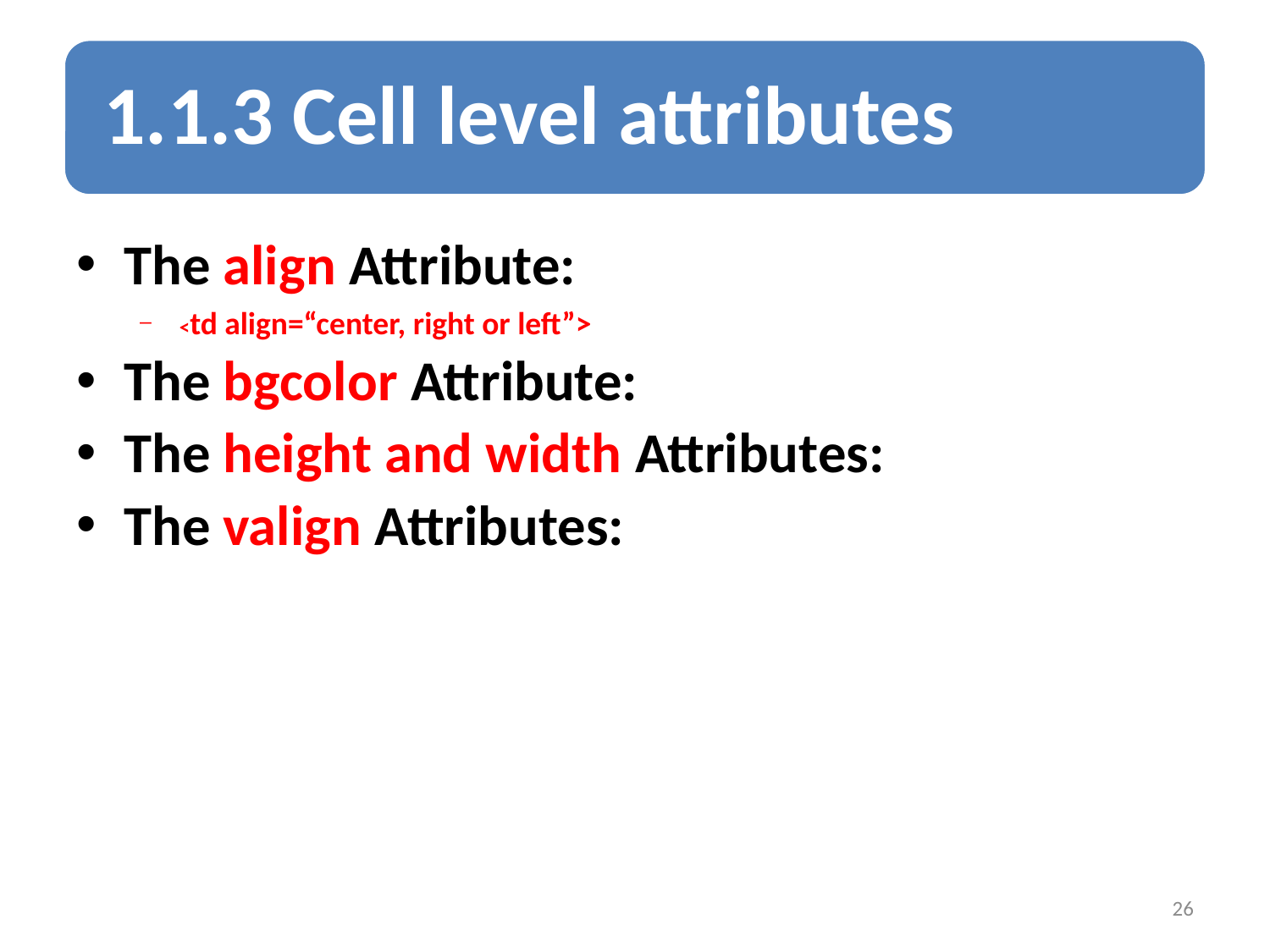

1.1.3 Cell level attributes
The align Attribute:
<td align=“center, right or left”>
The bgcolor Attribute:
The height and width Attributes:
The valign Attributes:

26